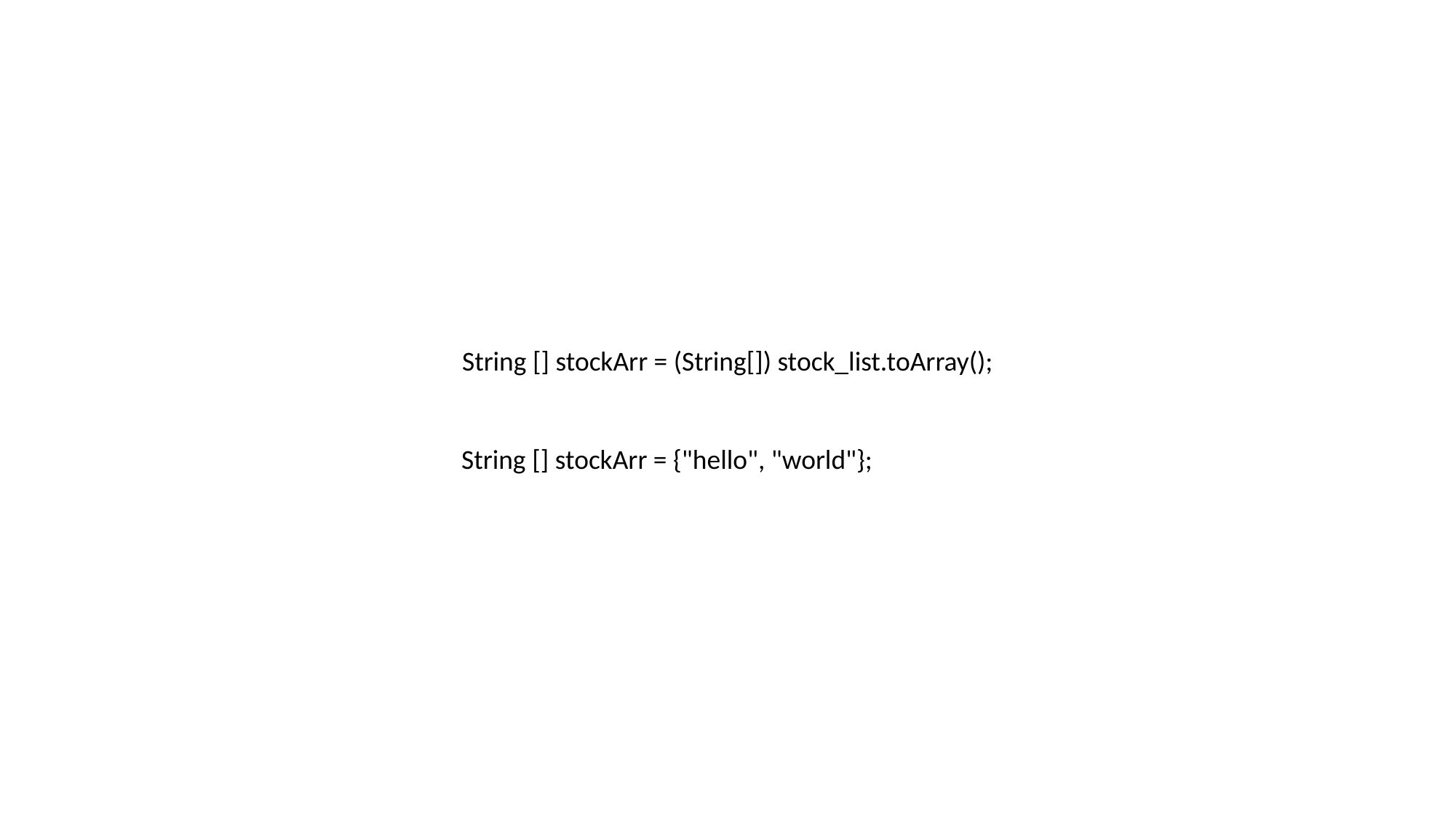

String [] stockArr = (String[]) stock_list.toArray();
String [] stockArr = {"hello", "world"};